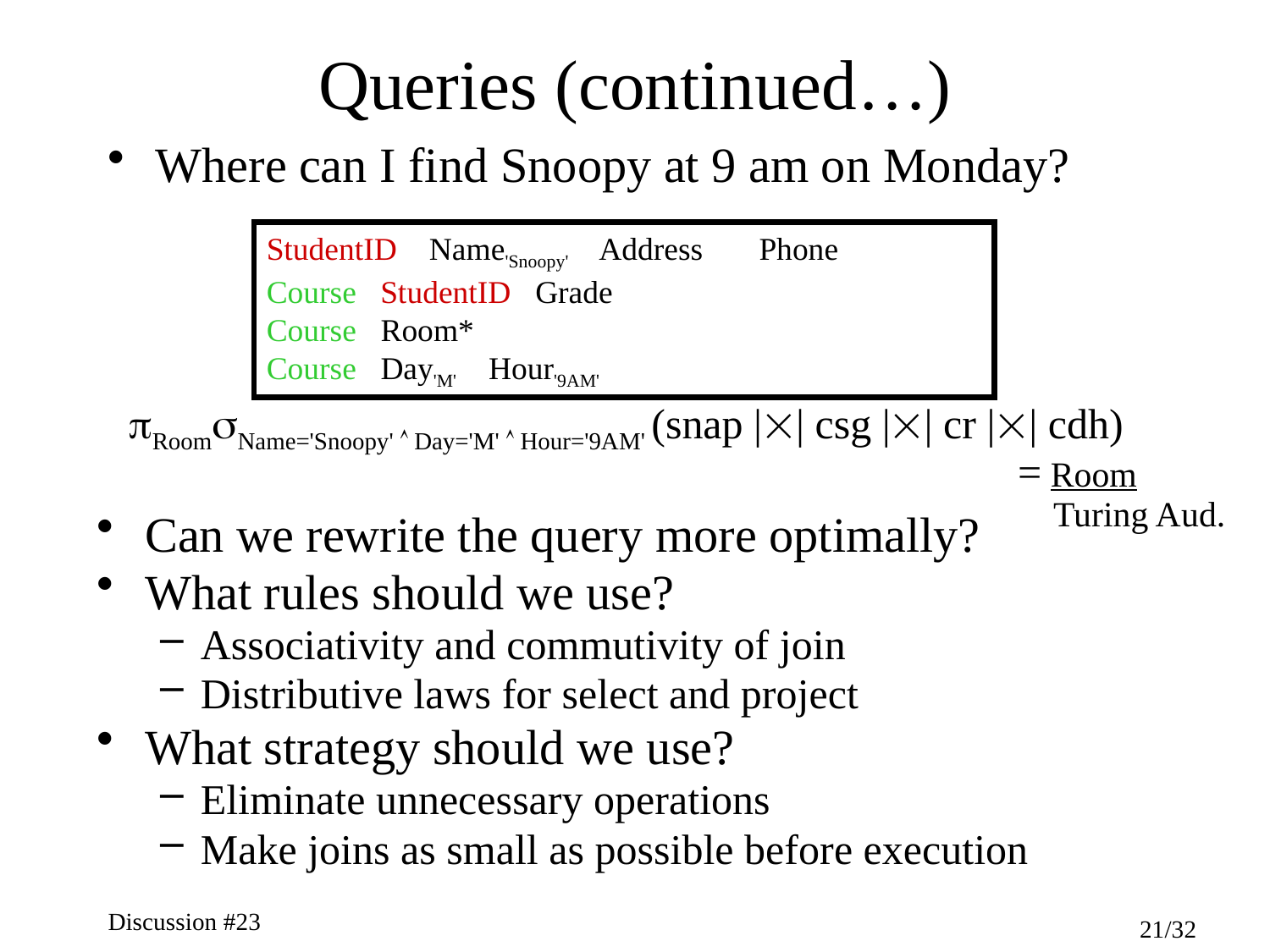

# Queries (continued…)
Where can I find Snoopy at 9 am on Monday?
StudentID    Name'Snoopy'    Address       Phone
Course   StudentID   Grade
Course   Room*
Course   Day'M'    Hour'9AM'
πRoomσName='Snoopy' ∧ Day='M' ∧ Hour='9AM' (snap |×| csg |×| cr |×| cdh)
= Room
    Turing Aud.
Can we rewrite the query more optimally?
What rules should we use?
Associativity and commutivity of join
Distributive laws for select and project
What strategy should we use?
Eliminate unnecessary operations
Make joins as small as possible before execution

Discussion #23
21/32